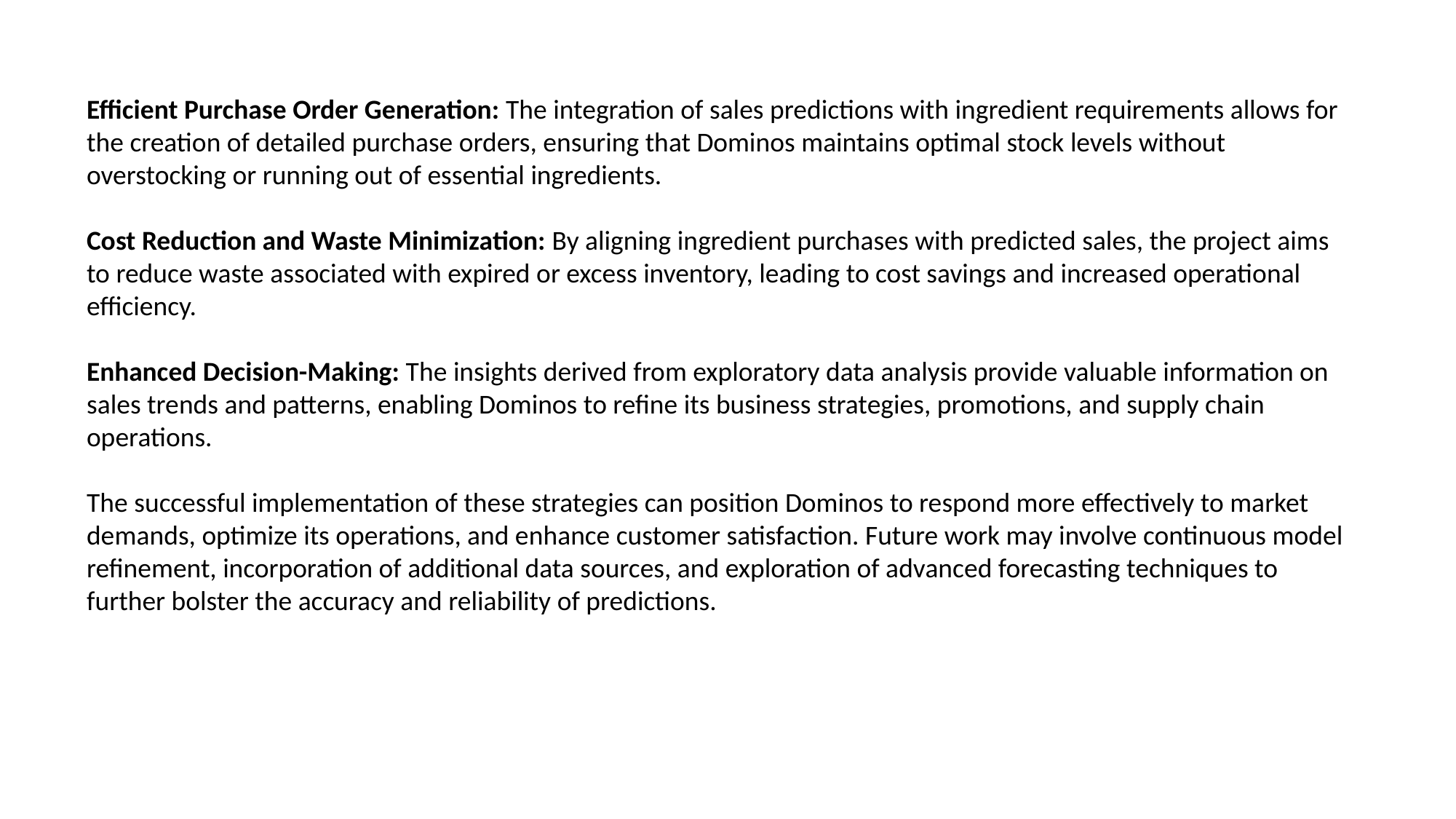

Efficient Purchase Order Generation: The integration of sales predictions with ingredient requirements allows for the creation of detailed purchase orders, ensuring that Dominos maintains optimal stock levels without overstocking or running out of essential ingredients.

Cost Reduction and Waste Minimization: By aligning ingredient purchases with predicted sales, the project aims to reduce waste associated with expired or excess inventory, leading to cost savings and increased operational efficiency.

Enhanced Decision-Making: The insights derived from exploratory data analysis provide valuable information on sales trends and patterns, enabling Dominos to refine its business strategies, promotions, and supply chain operations.

The successful implementation of these strategies can position Dominos to respond more effectively to market demands, optimize its operations, and enhance customer satisfaction. Future work may involve continuous model refinement, incorporation of additional data sources, and exploration of advanced forecasting techniques to further bolster the accuracy and reliability of predictions.